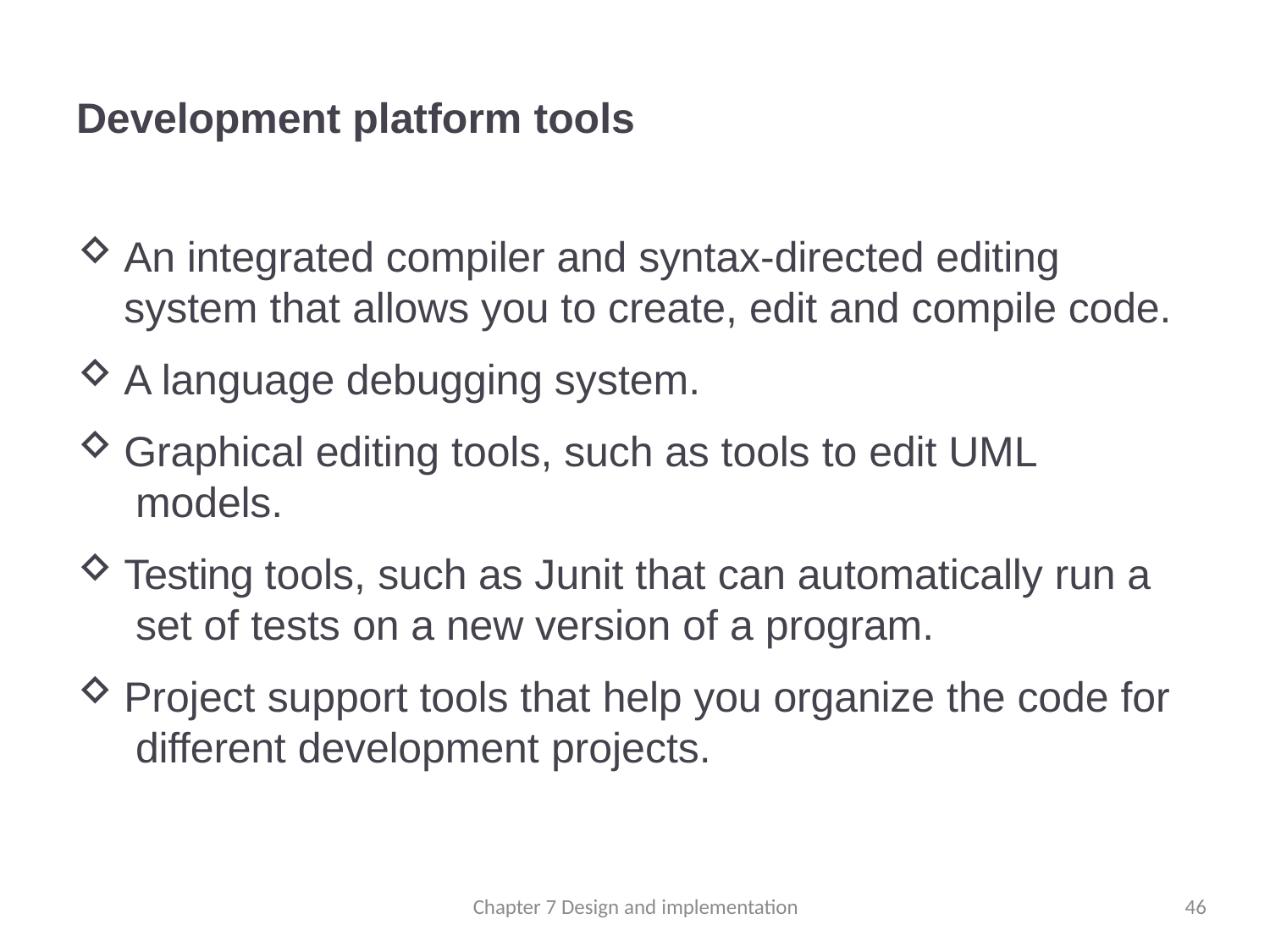

Development platform tools

An integrated compiler and syntax-directed editing  system that allows you to create, edit and compile code.
A language debugging system.
Graphical editing tools, such as tools to edit UML  models.
Testing tools, such as Junit that can automatically run a  set of tests on a new version of a program.
Project support tools that help you organize the code for  different development projects.
Chapter 7 Design and implementation
46